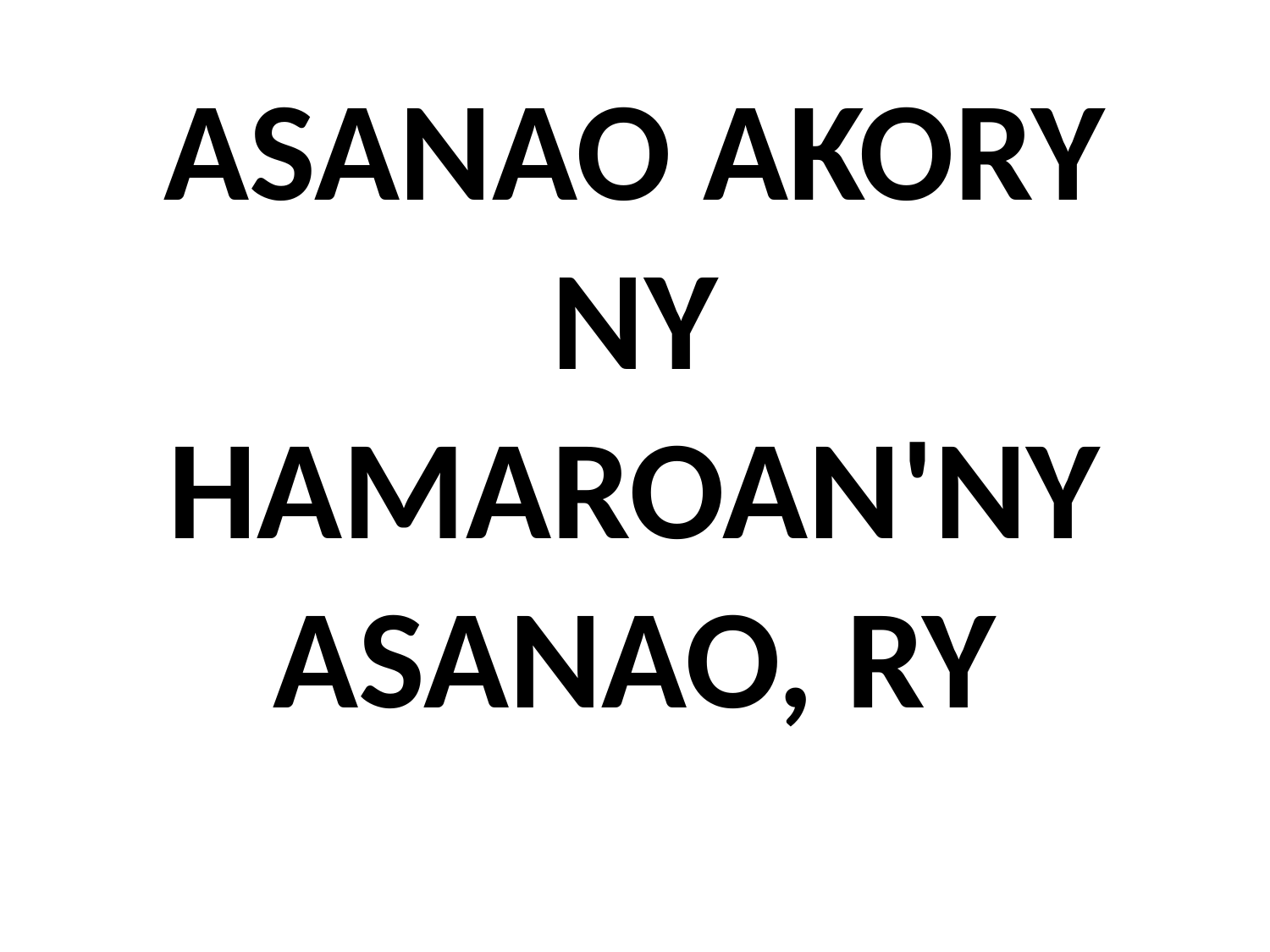

# ASANAO AKORY NY HAMAROAN'NY ASANAO, RY